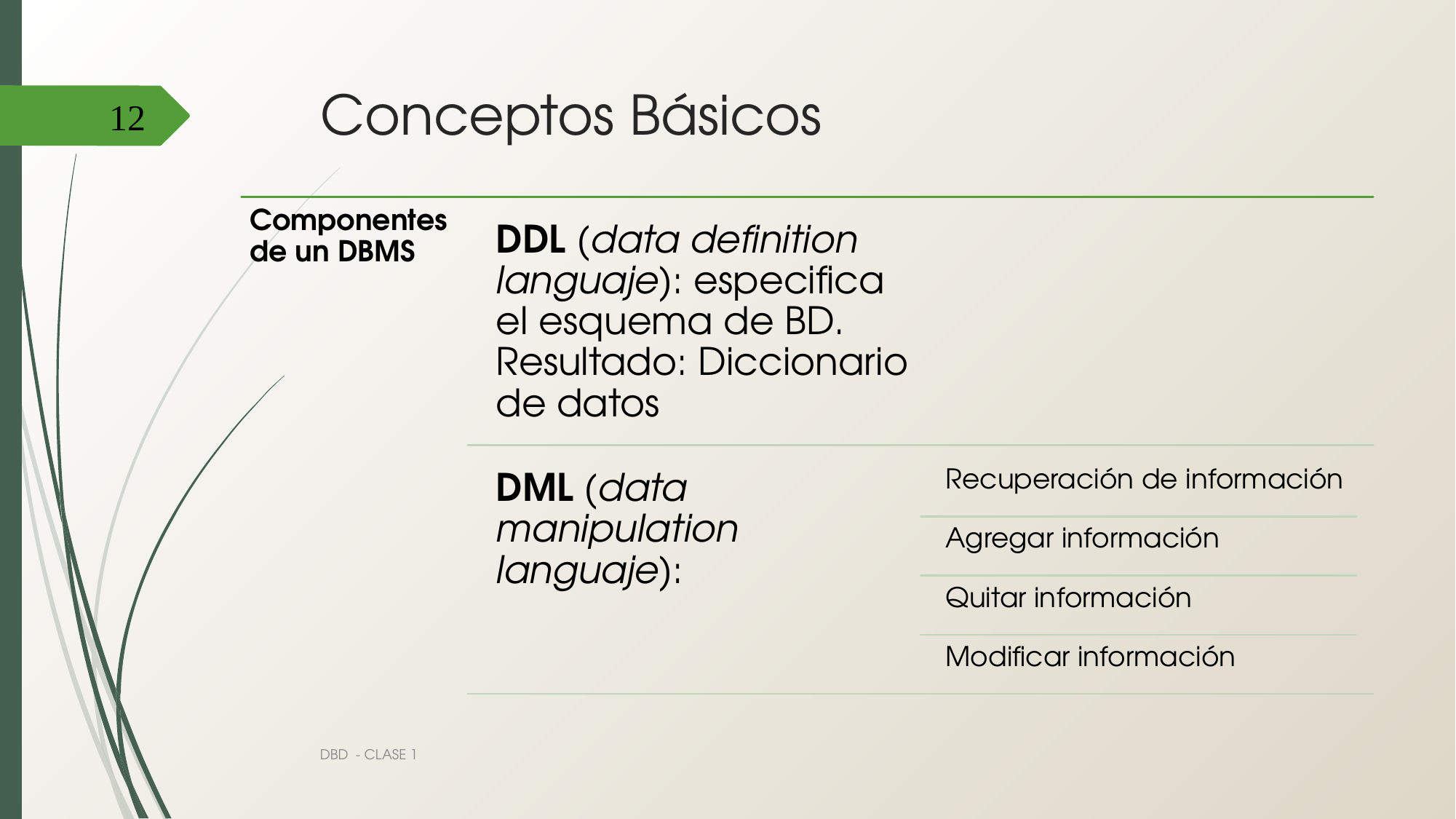

# Conceptos Básicos
12

Componentes de un DBMS

DDL (data definition languaje): especifica el esquema de BD. Resultado: Diccionario de datos

DML (data manipulation languaje):

Recuperación de información

Agregar información

Quitar información

Modificar información
DBD  - CLASE 1